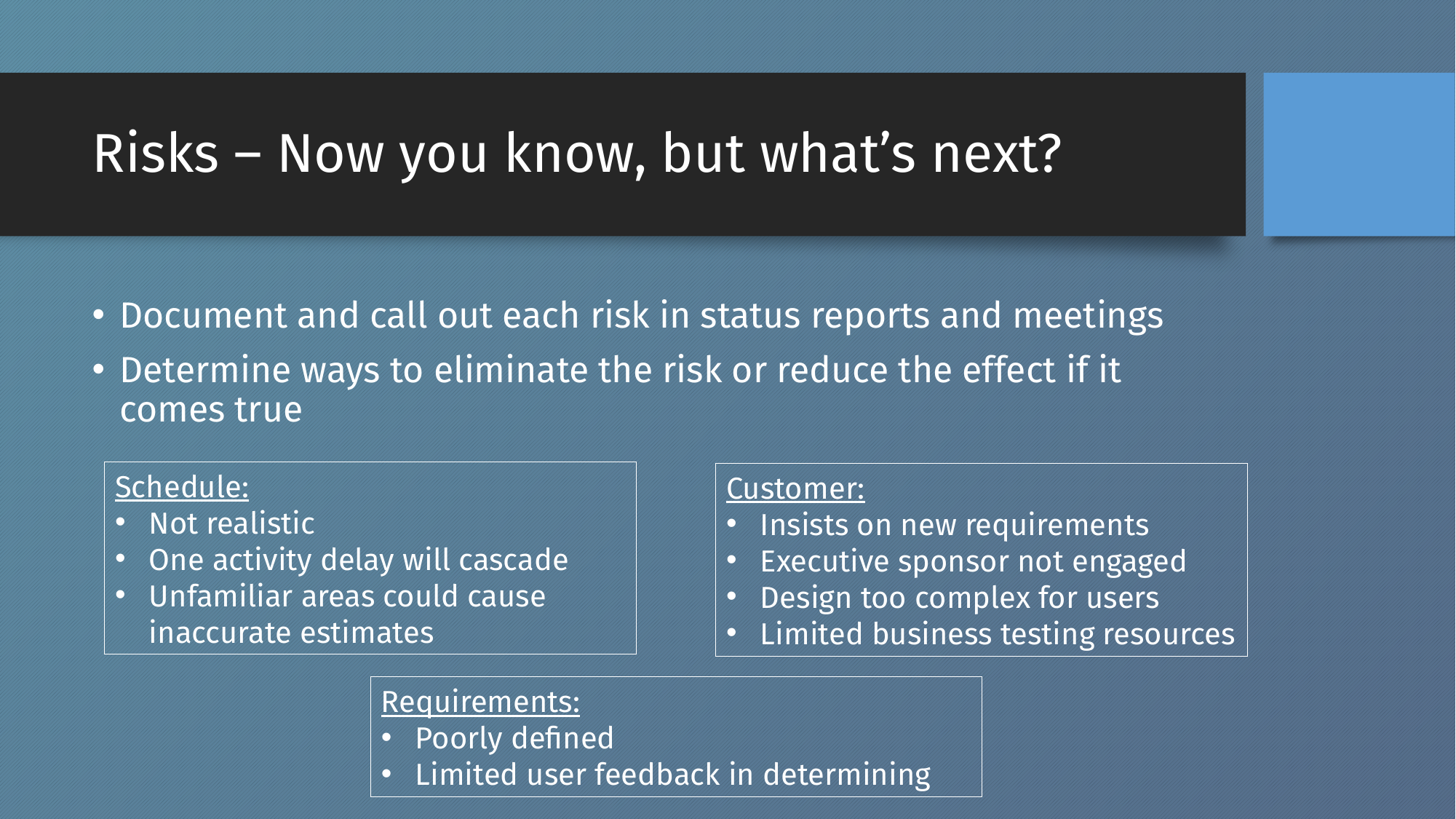

# Risks – Now you know, but what’s next?

Document and call out each risk in status reports and meetings
Determine ways to eliminate the risk or reduce the effect if it comes true

Schedule:
Not realistic
One activity delay will cascade
Unfamiliar areas could cause inaccurate estimates
Customer:
Insists on new requirements
Executive sponsor not engaged
Design too complex for users
Limited business testing resources
Requirements:
Poorly defined
Limited user feedback in determining